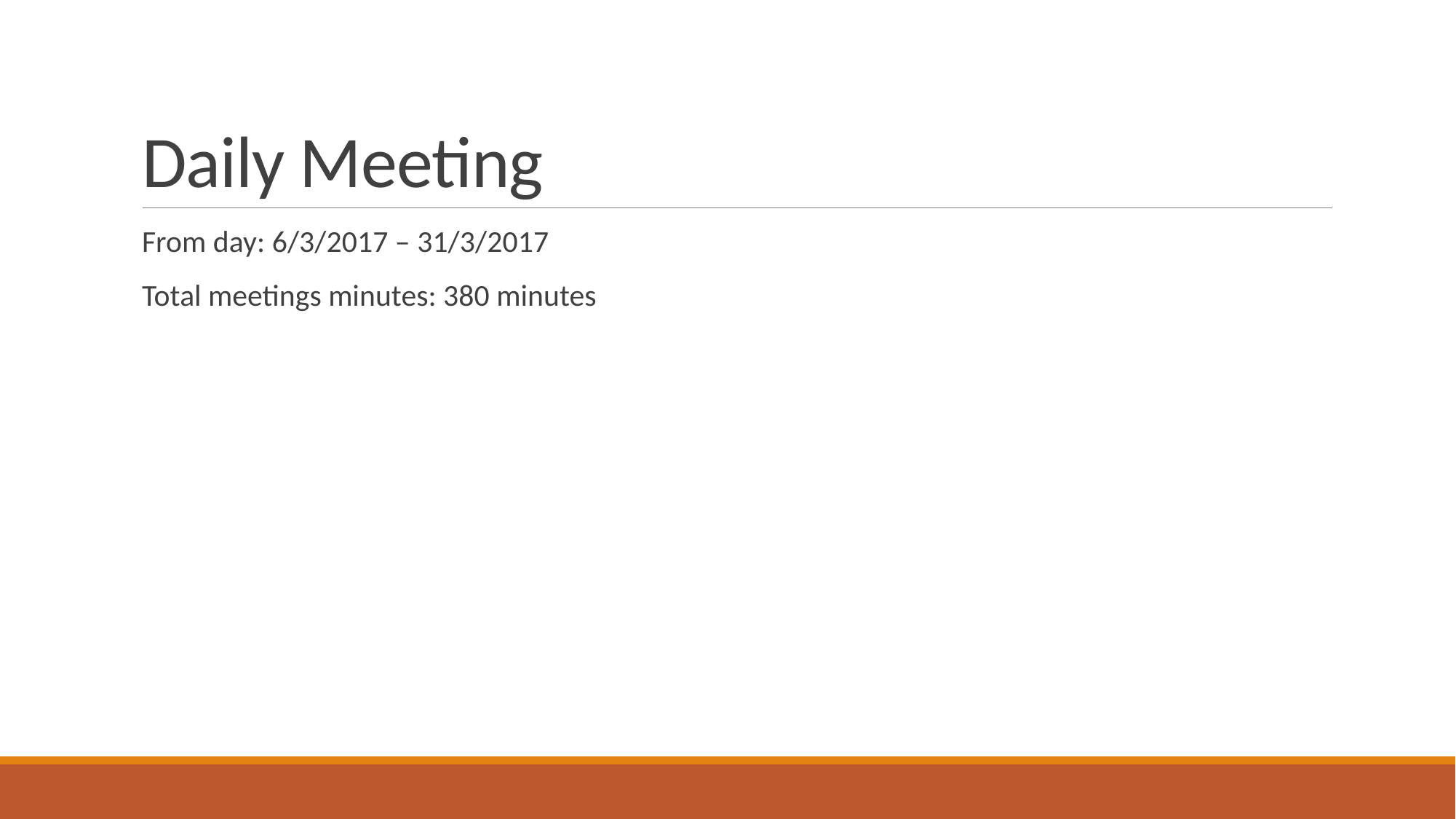

# Daily Meeting
From day: 6/3/2017 – 31/3/2017
Total meetings minutes: 380 minutes